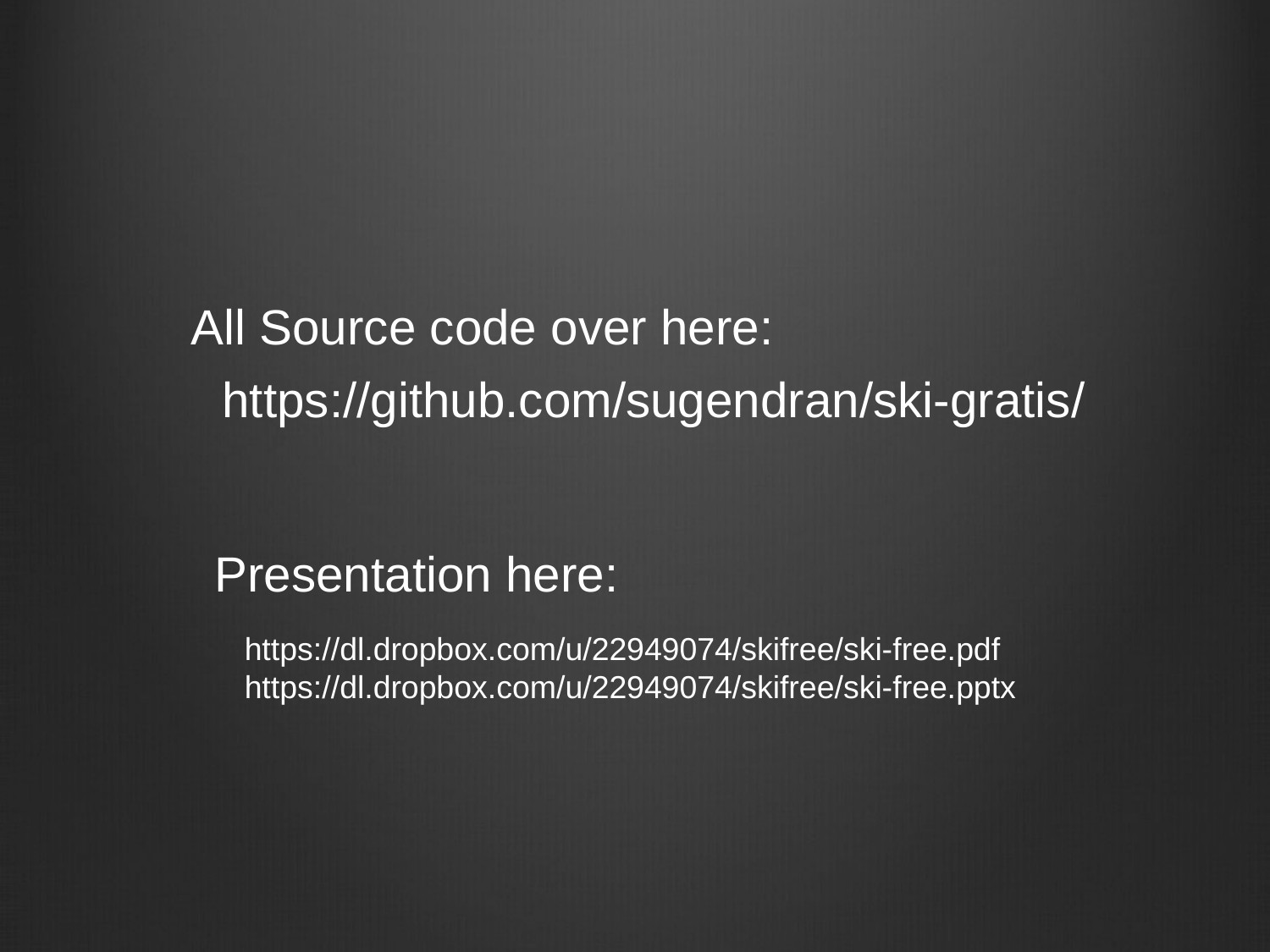

All Source code over here:
https://github.com/sugendran/ski-gratis/
Presentation here:
https://dl.dropbox.com/u/22949074/skifree/ski-free.pdf
https://dl.dropbox.com/u/22949074/skifree/ski-free.pptx